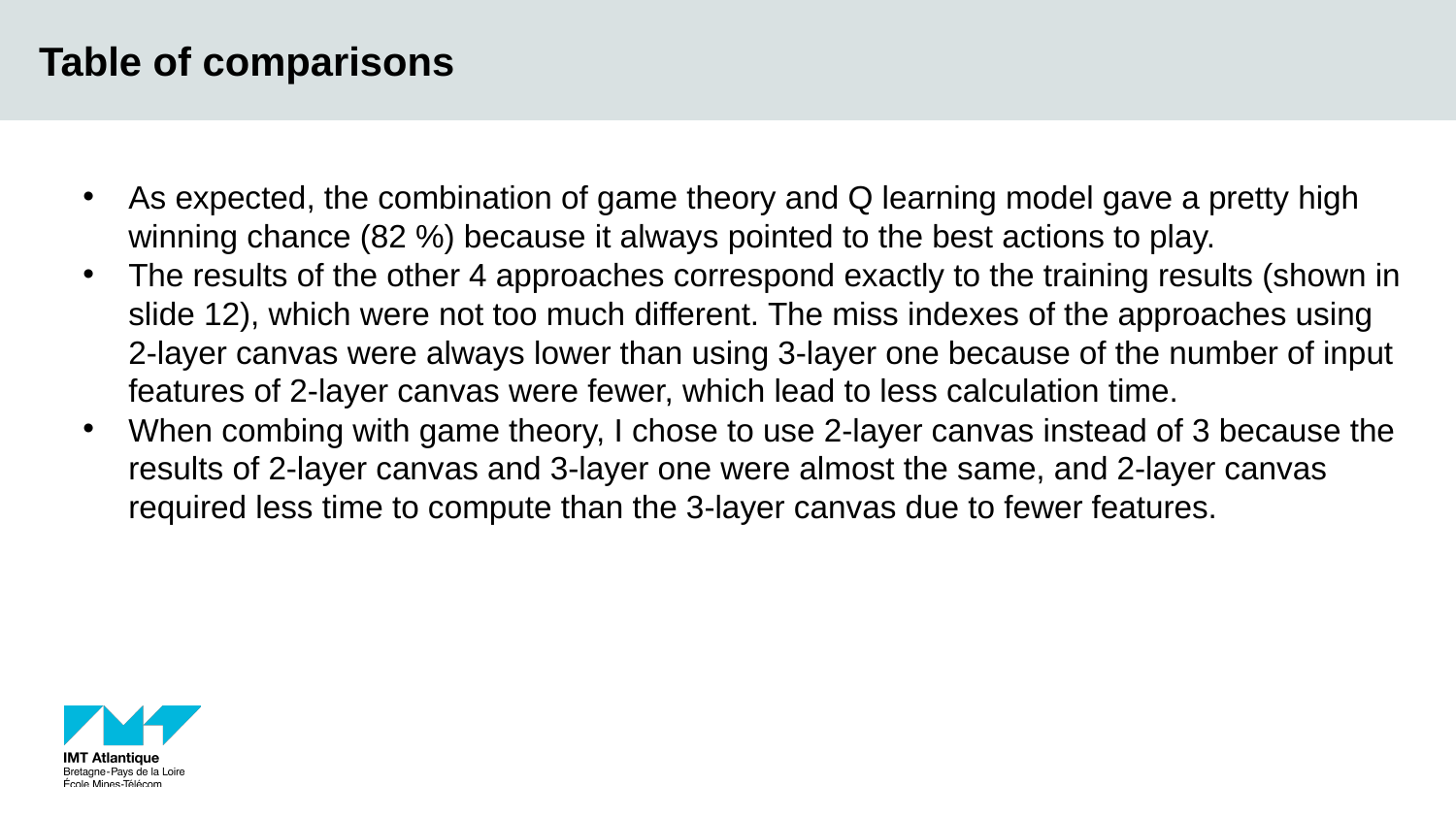

# Table of comparisons
As expected, the combination of game theory and Q learning model gave a pretty high winning chance (82 %) because it always pointed to the best actions to play.
The results of the other 4 approaches correspond exactly to the training results (shown in slide 12), which were not too much different. The miss indexes of the approaches using 2-layer canvas were always lower than using 3-layer one because of the number of input features of 2-layer canvas were fewer, which lead to less calculation time.
When combing with game theory, I chose to use 2-layer canvas instead of 3 because the results of 2-layer canvas and 3-layer one were almost the same, and 2-layer canvas required less time to compute than the 3-layer canvas due to fewer features.